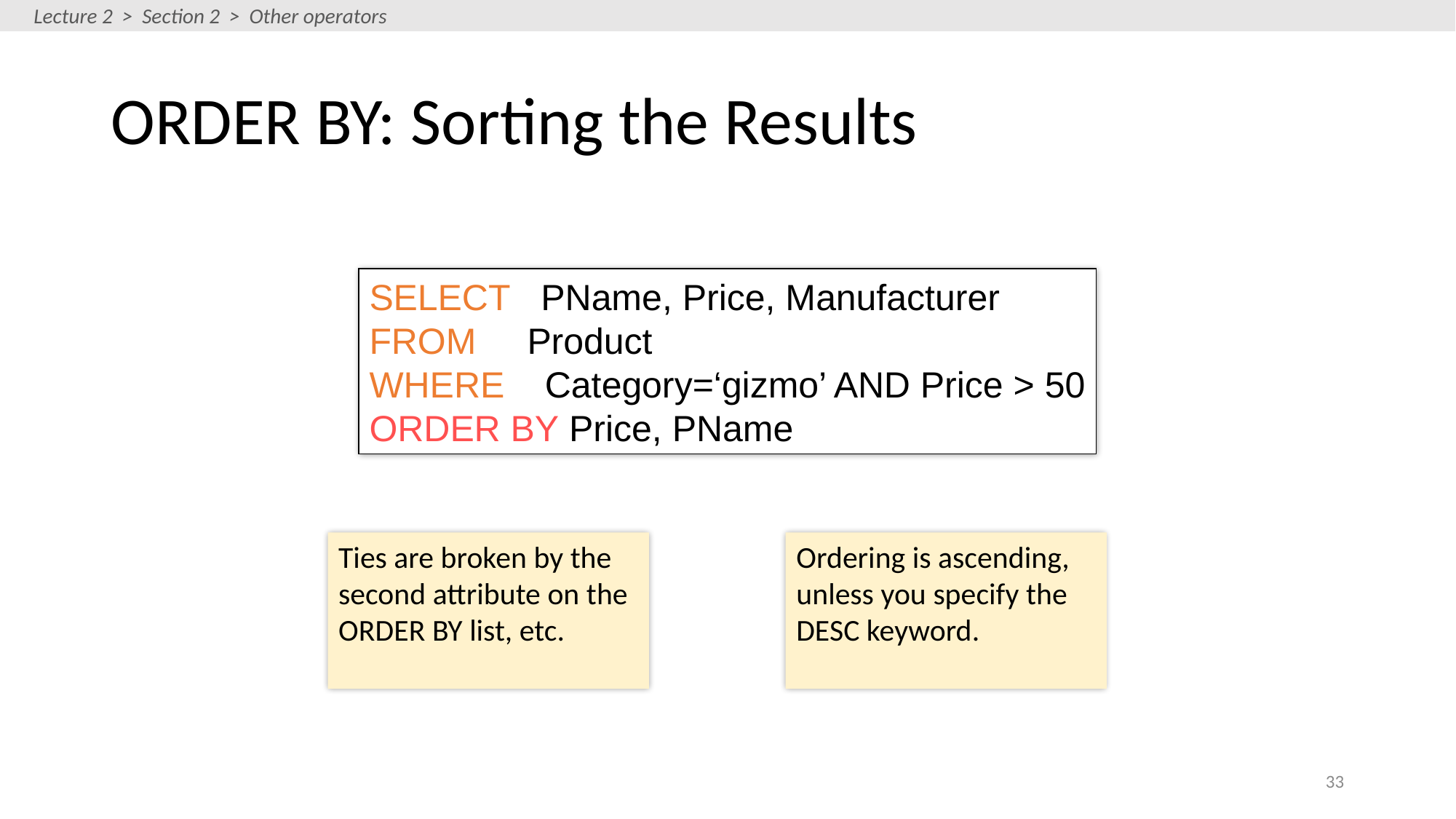

Lecture 2  >  Section 2  >  Other operators
# ORDER BY: Sorting the Results
SELECT   PName, Price, Manufacturer
FROM     Product
WHERE    Category=‘gizmo’ AND Price > 50
ORDER BY Price, PName
Ties are broken by the second attribute on the ORDER BY list, etc.

Ordering is ascending, unless you specify the DESC keyword.

33